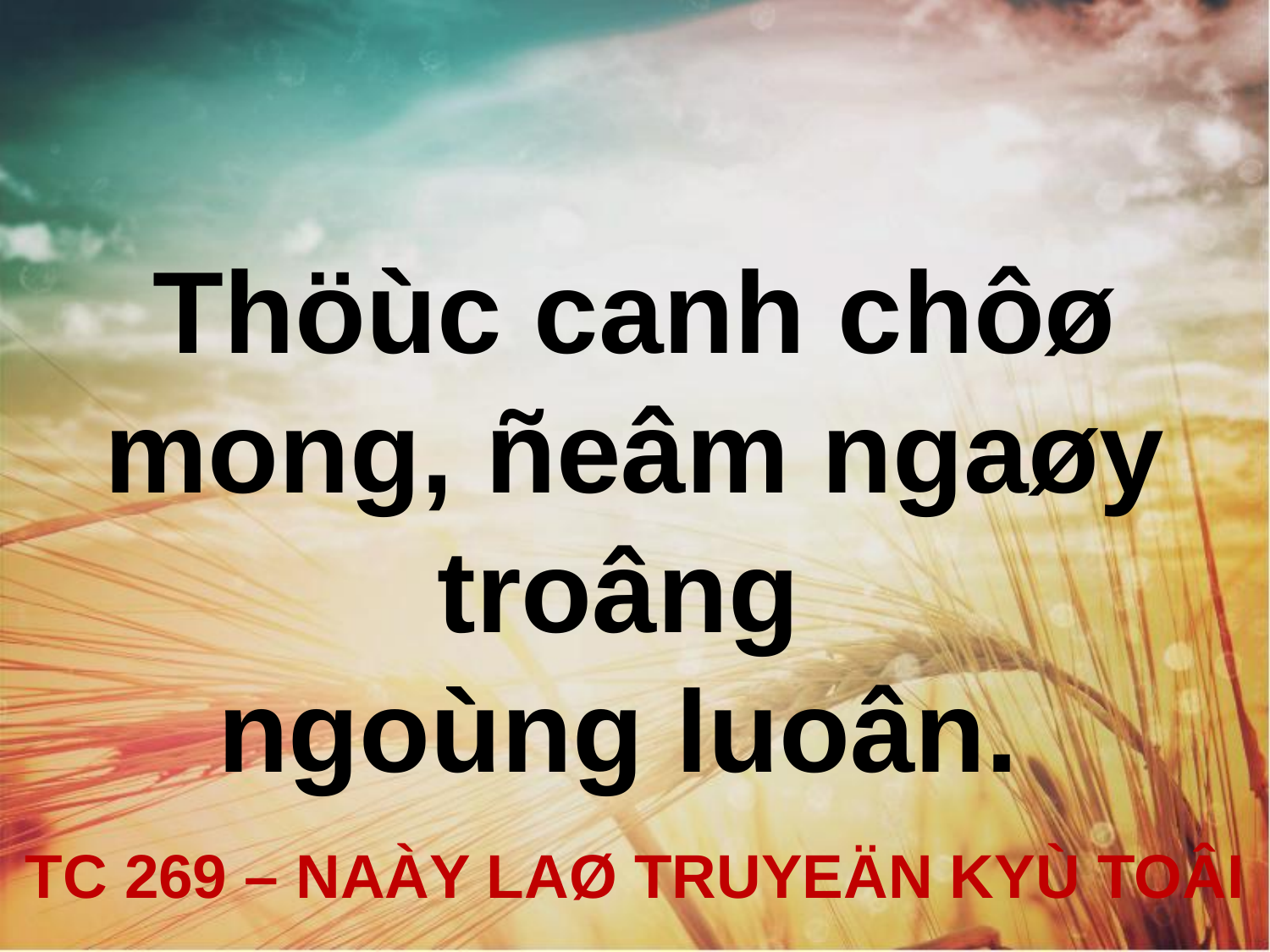

Thöùc canh chôø mong, ñeâm ngaøy troâng
ngoùng luoân.
TC 269 – NAÀY LAØ TRUYEÄN KYÙ TOÂI